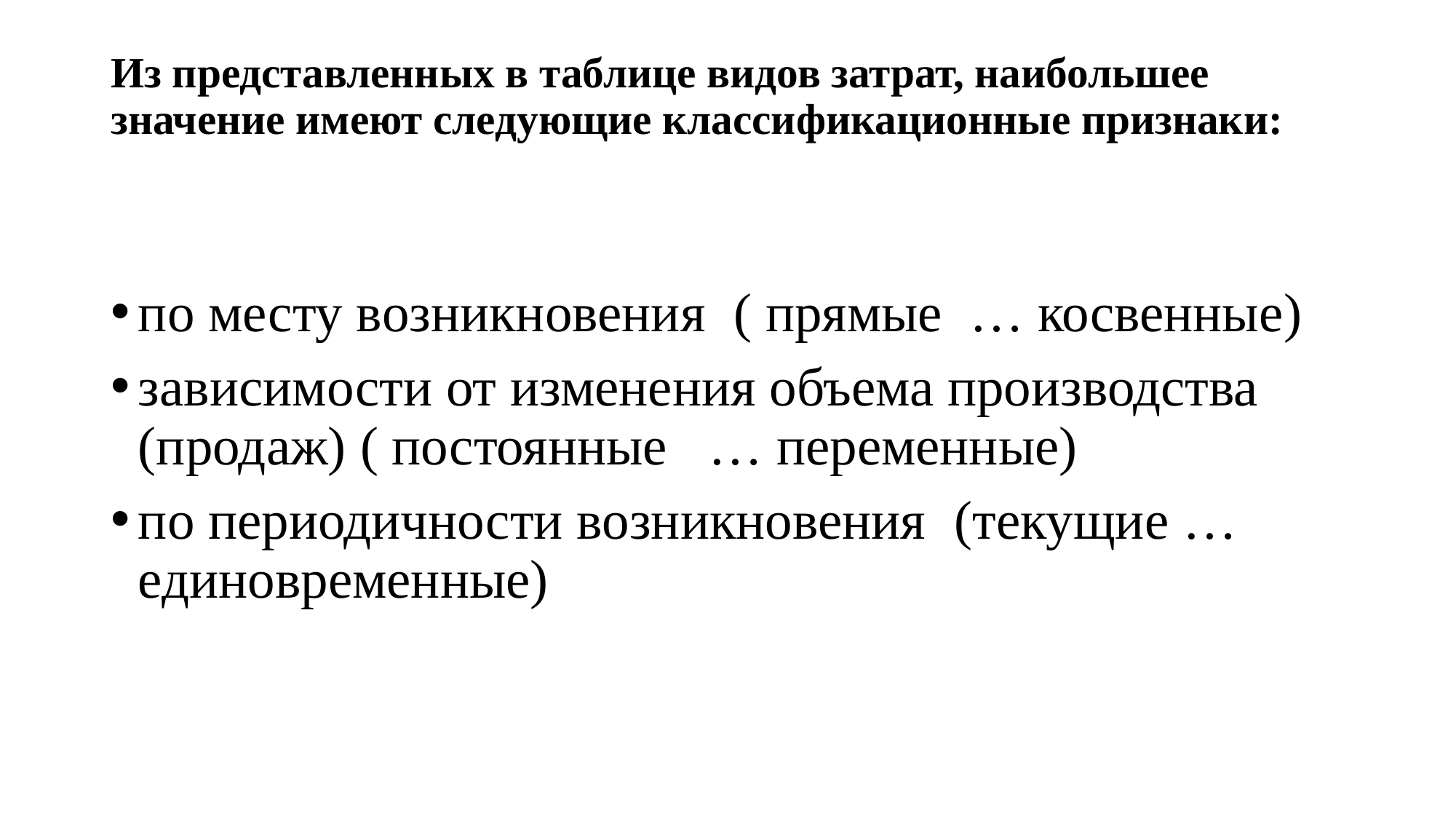

# Из представленных в таблице видов затрат, наибольшее значение имеют следующие классификационные признаки:

по месту возникновения  ( прямые  … косвенные)
зависимости от изменения объема производства (продаж) ( постоянные   … переменные)
по периодичности возникновения  (текущие …единовременные)